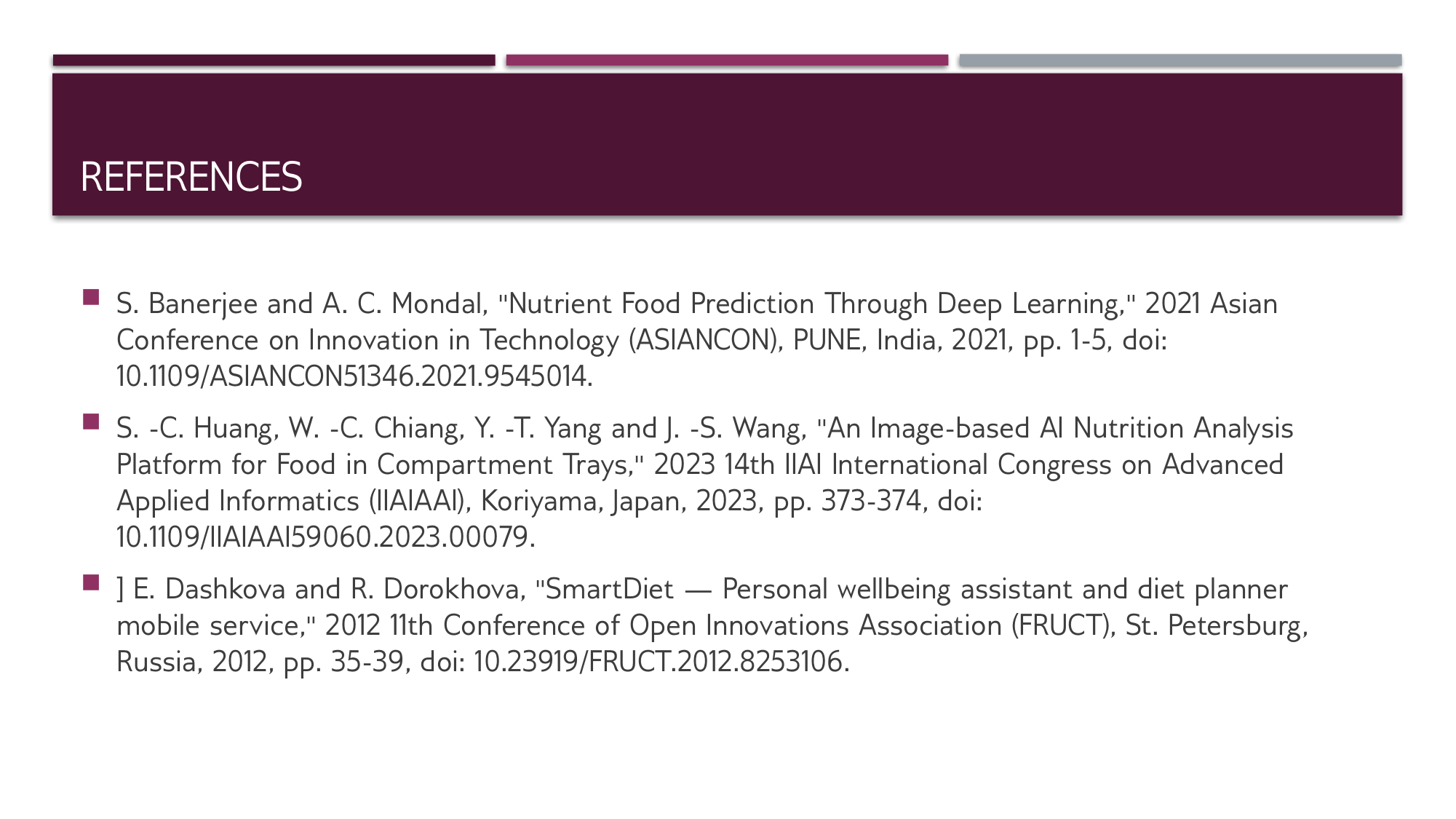

# REFERENCES
S. Banerjee and A. C. Mondal, "Nutrient Food Prediction Through Deep Learning," 2021 Asian Conference on Innovation in Technology (ASIANCON), PUNE, India, 2021, pp. 1-5, doi: 10.1109/ASIANCON51346.2021.9545014.
S. -C. Huang, W. -C. Chiang, Y. -T. Yang and J. -S. Wang, "An Image-based AI Nutrition Analysis Platform for Food in Compartment Trays," 2023 14th IIAI International Congress on Advanced Applied Informatics (IIAIAAI), Koriyama, Japan, 2023, pp. 373-374, doi: 10.1109/IIAIAAI59060.2023.00079.
] E. Dashkova and R. Dorokhova, "SmartDiet — Personal wellbeing assistant and diet planner mobile service," 2012 11th Conference of Open Innovations Association (FRUCT), St. Petersburg, Russia, 2012, pp. 35-39, doi: 10.23919/FRUCT.2012.8253106.